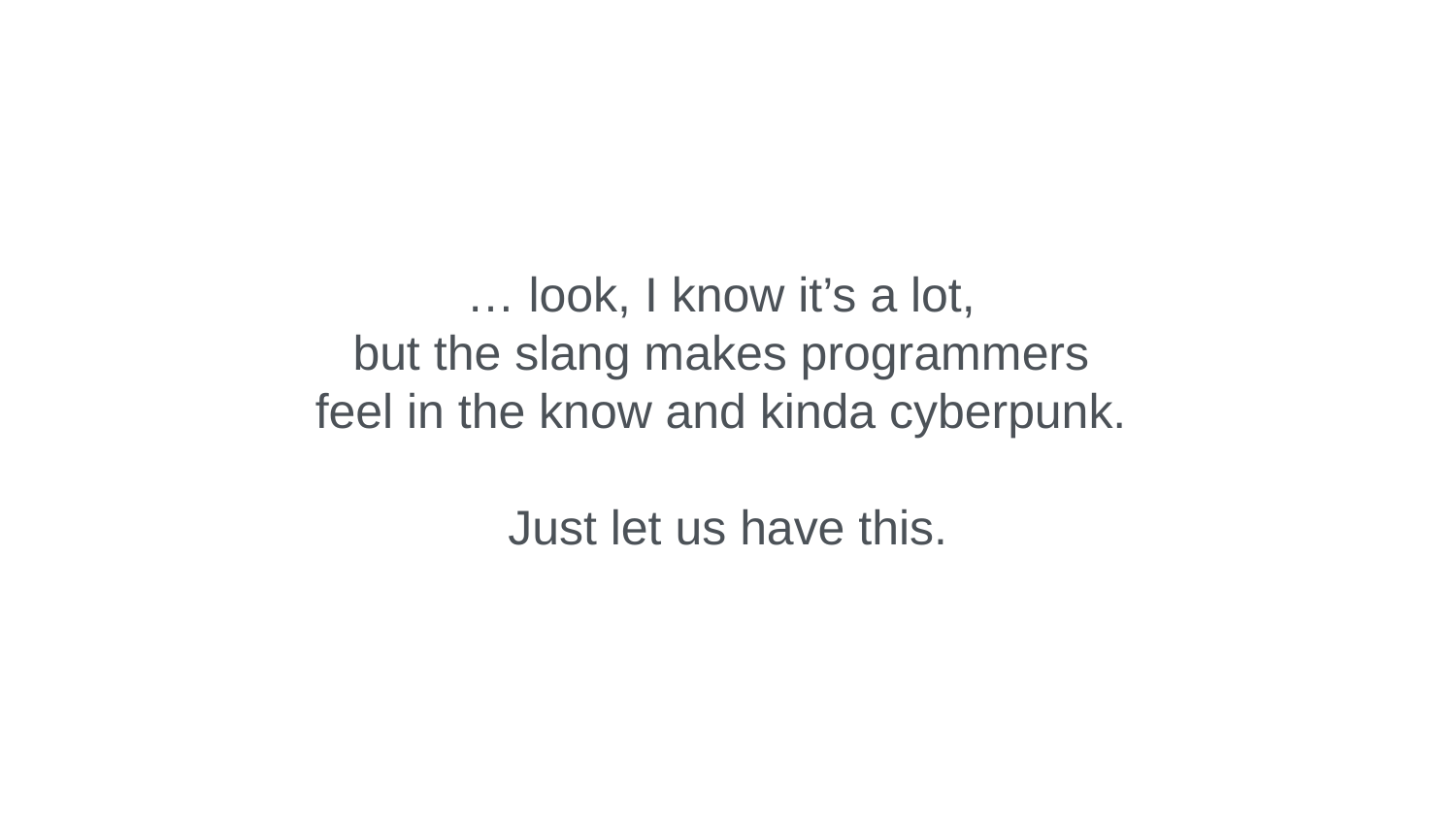

… look, I know it’s a lot,
but the slang makes programmers
feel in the know and kinda cyberpunk.

Just let us have this.